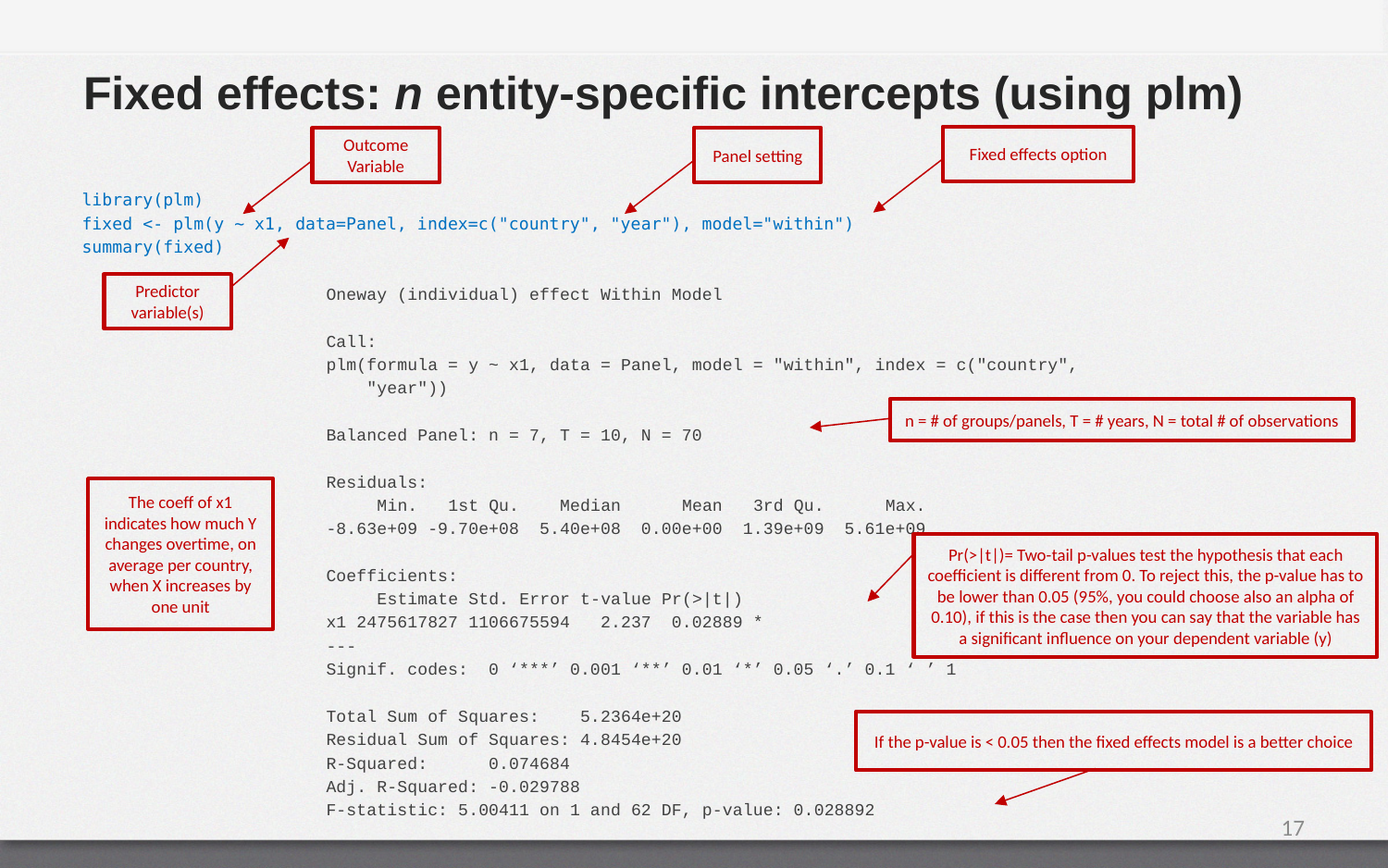

# Fixed effects: n entity-specific intercepts (using plm)
Fixed effects option
Panel setting
Outcome Variable
library(plm)
fixed <- plm(y ~ x1, data=Panel, index=c("country", "year"), model="within")
summary(fixed)

Oneway (individual) effect Within Model

Call:
plm(formula = y ~ x1, data = Panel, model = "within", index = c("country",
    "year"))

Balanced Panel: n = 7, T = 10, N = 70

Residuals:
     Min.   1st Qu.    Median      Mean   3rd Qu.      Max.
-8.63e+09 -9.70e+08  5.40e+08  0.00e+00  1.39e+09  5.61e+09

Coefficients:
     Estimate Std. Error t-value Pr(>|t|)
x1 2475617827 1106675594   2.237  0.02889 *
---
Signif. codes:  0 ‘***’ 0.001 ‘**’ 0.01 ‘*’ 0.05 ‘.’ 0.1 ‘ ’ 1

Total Sum of Squares:    5.2364e+20
Residual Sum of Squares: 4.8454e+20
R-Squared:      0.074684
Adj. R-Squared: -0.029788
F-statistic: 5.00411 on 1 and 62 DF, p-value: 0.028892
Predictor
variable(s)
n = # of groups/panels, T = # years, N = total # of observations
The coeff of x1 indicates how much Y changes overtime, on average per country, when X increases by one unit
Pr(>|t|)= Two-tail p-values test the hypothesis that each coefficient is different from 0. To reject this, the p-value has to be lower than 0.05 (95%, you could choose also an alpha of 0.10), if this is the case then you can say that the variable has a significant influence on your dependent variable (y)
If the p-value is < 0.05 then the fixed effects model is a better choice
17